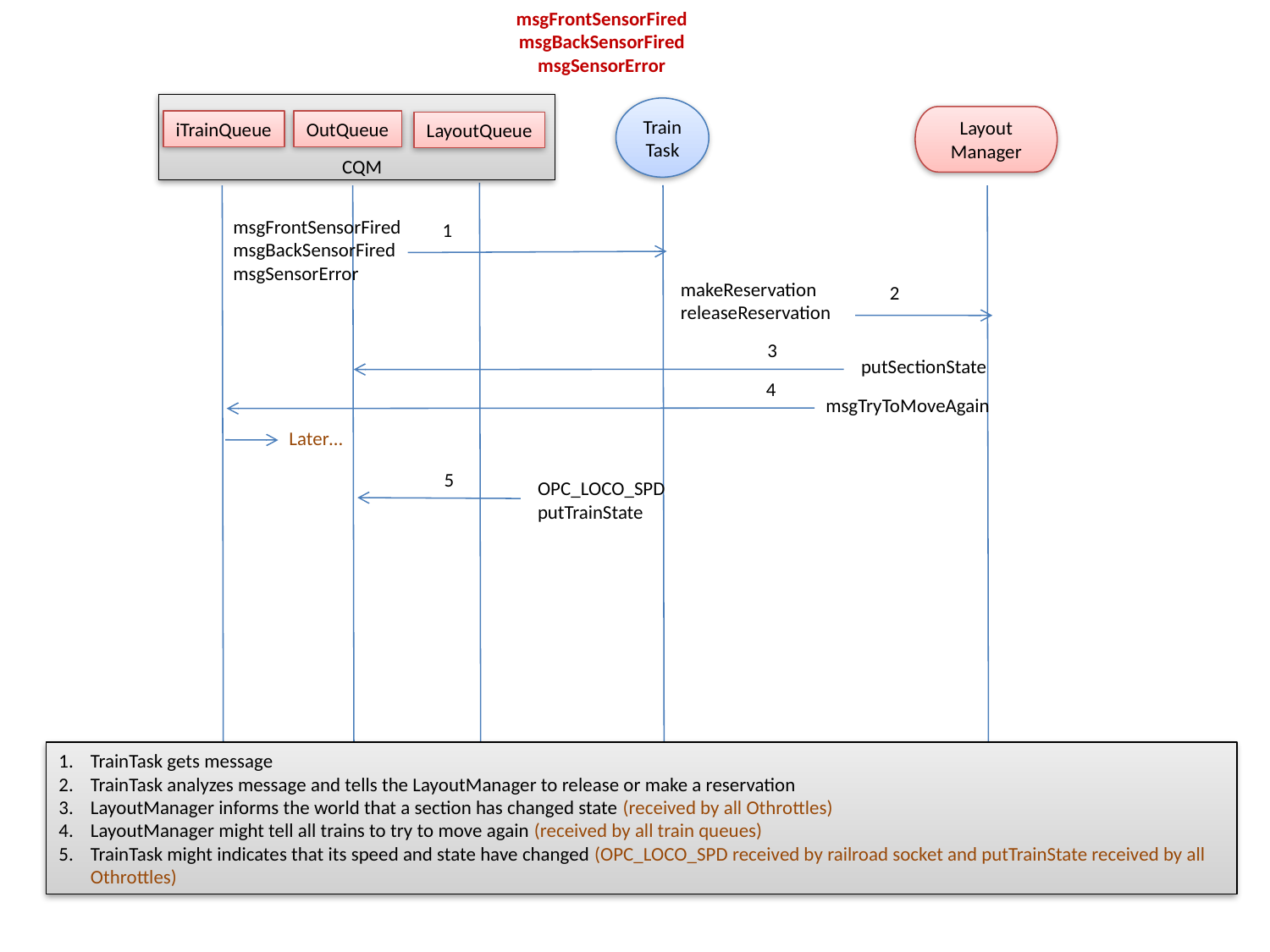

msgFrontSensorFired
msgBackSensorFired
msgSensorError

Train
Task
Layout
Manager
OutQueue
iTrainQueue
LayoutQueue
CQM
msgFrontSensorFired
msgBackSensorFired
msgSensorError
1
makeReservation
releaseReservation
2
3
putSectionState
4
msgTryToMoveAgain
Later…
5
OPC_LOCO_SPD
putTrainState
TrainTask gets message
TrainTask analyzes message and tells the LayoutManager to release or make a reservation
LayoutManager informs the world that a section has changed state (received by all Othrottles)
LayoutManager might tell all trains to try to move again (received by all train queues)
TrainTask might indicates that its speed and state have changed (OPC_LOCO_SPD received by railroad socket and putTrainState received by all Othrottles)